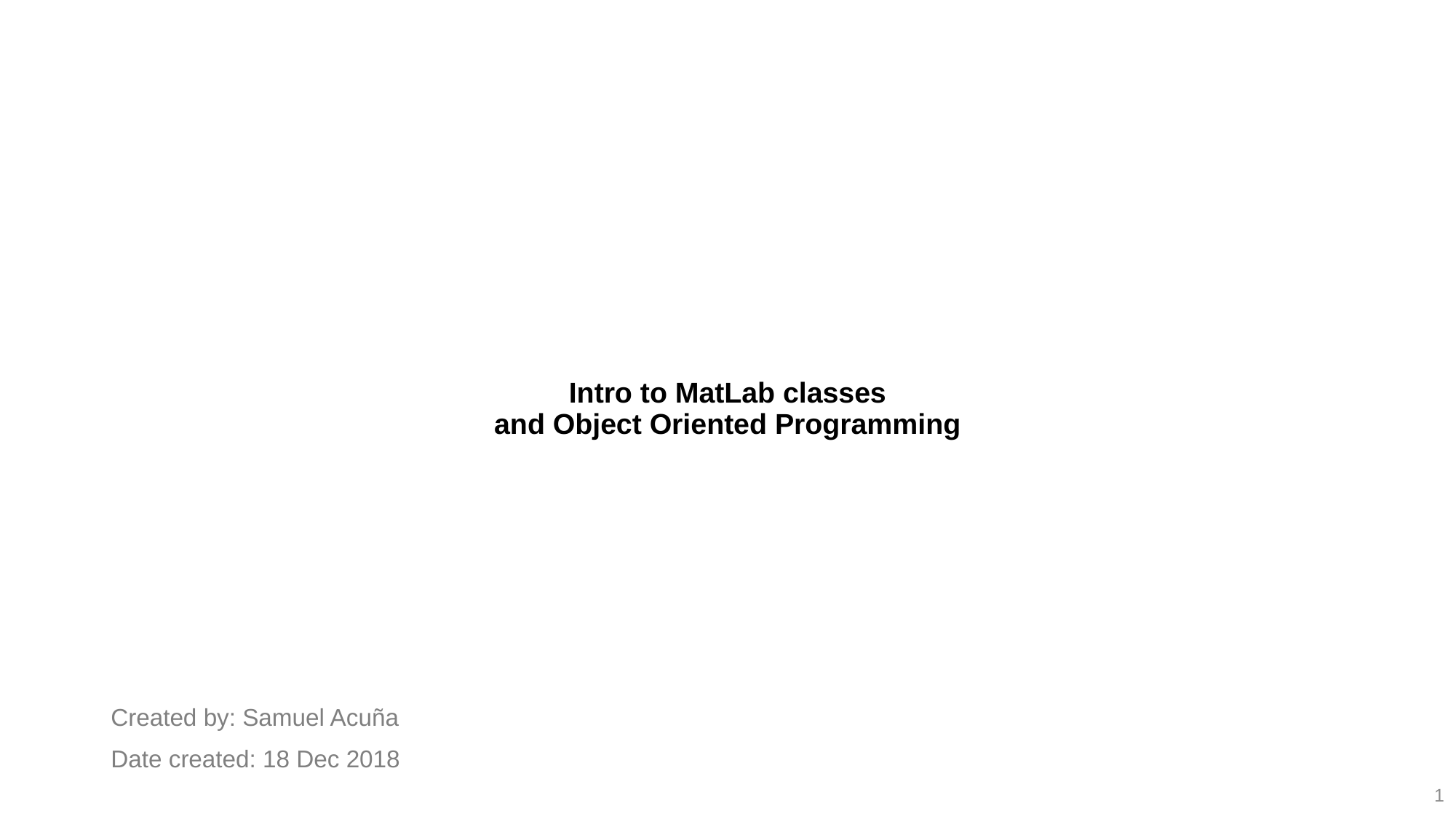

# Intro to MatLab classes and Object Oriented Programming
Created by: Samuel Acuña
Date created: 18 Dec 2018
1